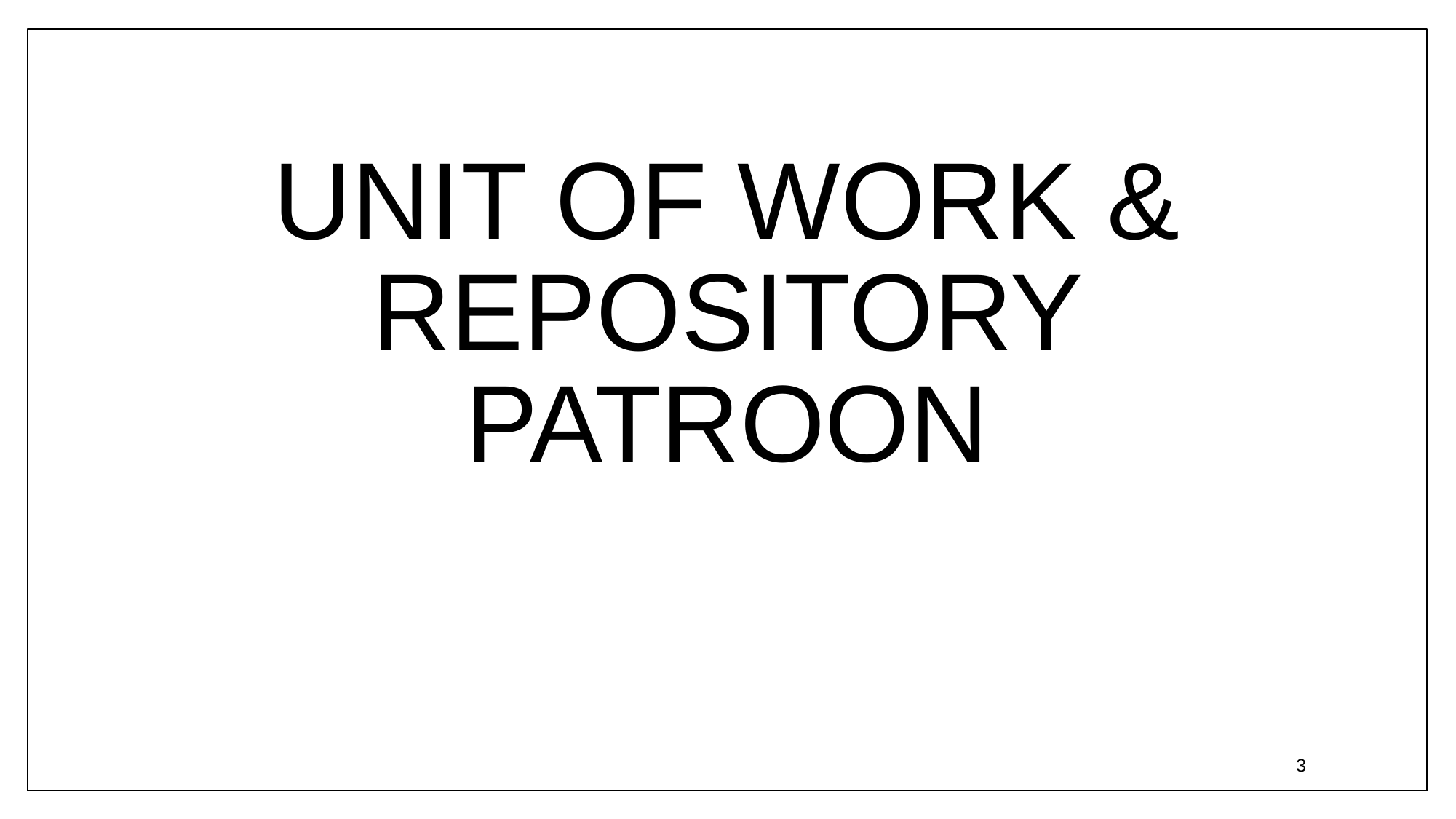

# Unit OF Work & Repository patroon

3